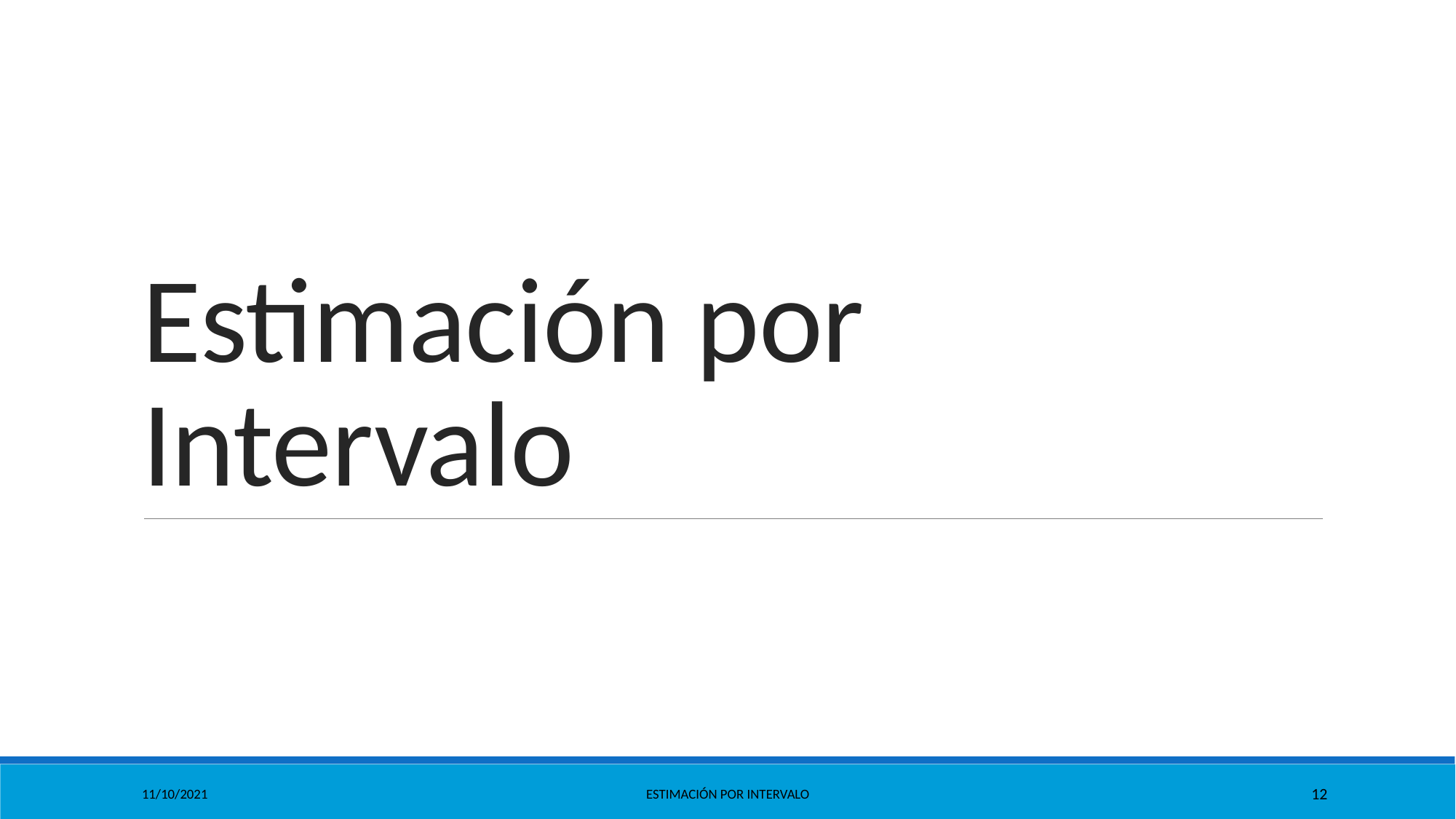

# Estimación por Intervalo

11/10/2021
Estimación por Intervalo
12